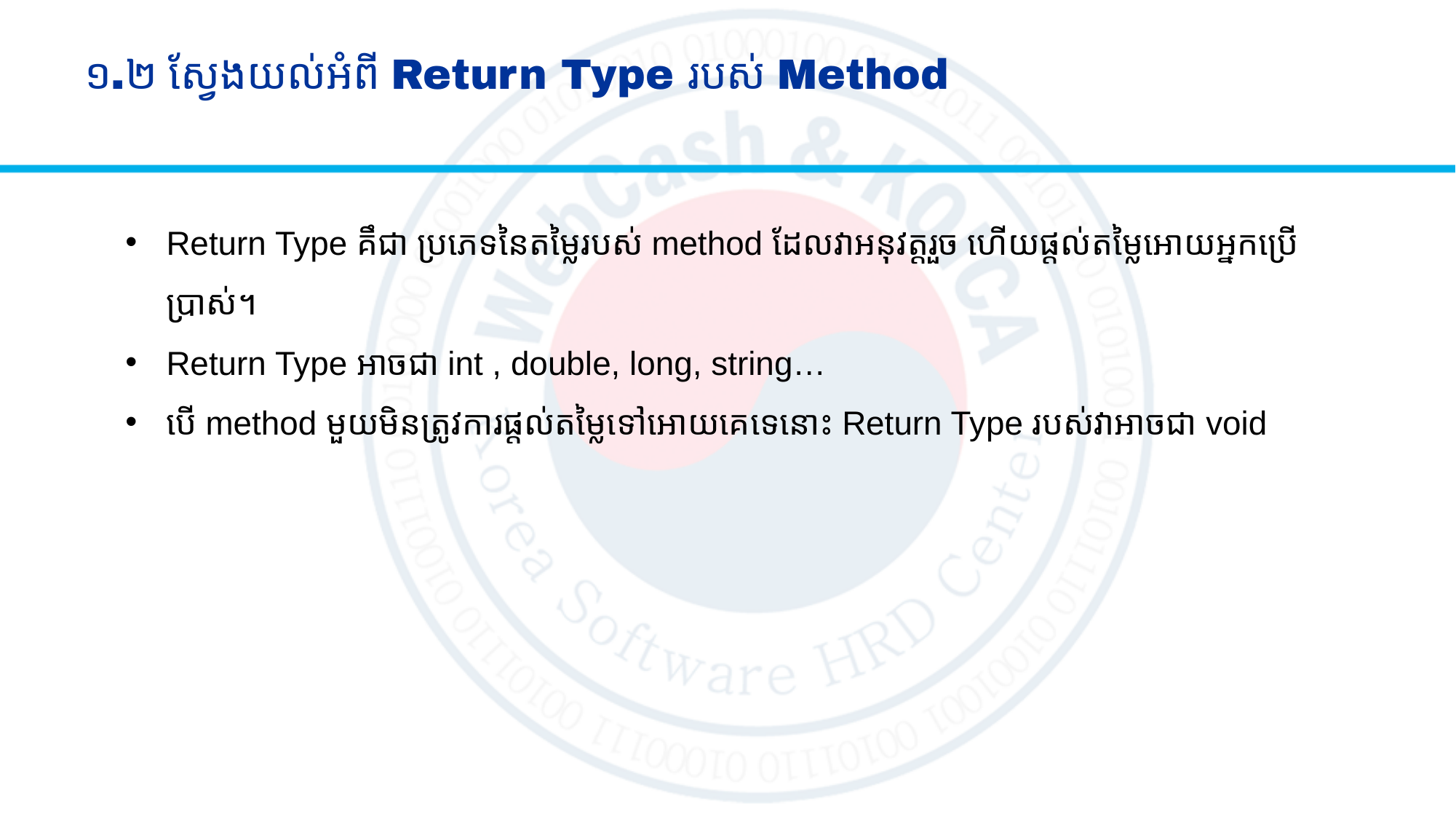

# ១.២ ស្វែងយល់អំពី Return Type របស់ Method
Return Type គឹជា ប្រភេទនៃតម្លៃរបស់ method ដែលវាអនុវត្តរួច ហើយផ្តល់តម្លៃអោយអ្នកប្រើប្រាស់។
Return Type អាចជា int ,​ double, long, string…
បើ method មួយមិនត្រូវការផ្តល់តម្លៃទៅអោយគេទេនោះ Return Type របស់វាអាចជា void